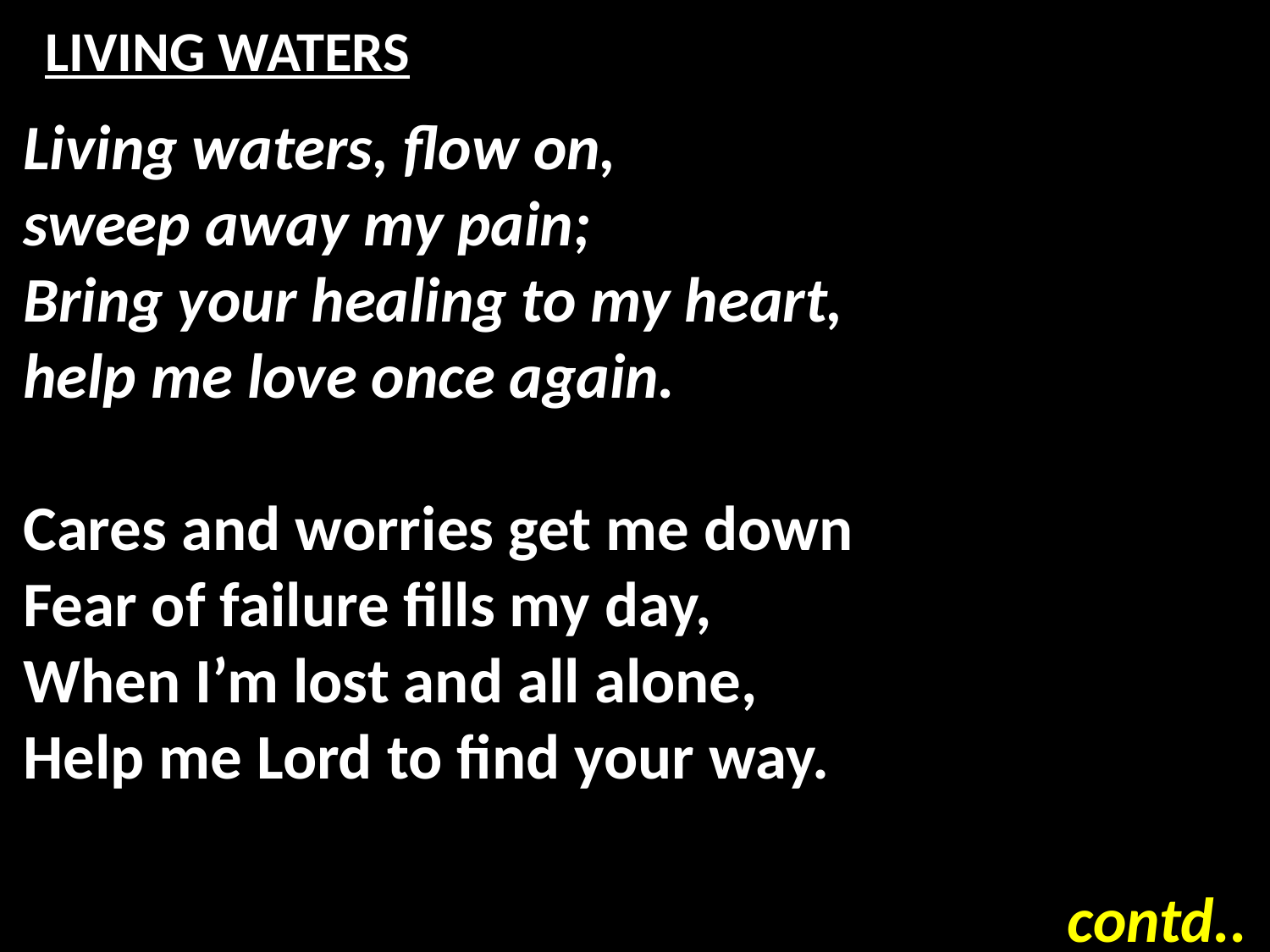

# LIVING WATERS
Living waters, flow on,
sweep away my pain;
Bring your healing to my heart,
help me love once again.

Cares and worries get me down
Fear of failure fills my day,
When I’m lost and all alone,
Help me Lord to find your way.
contd..